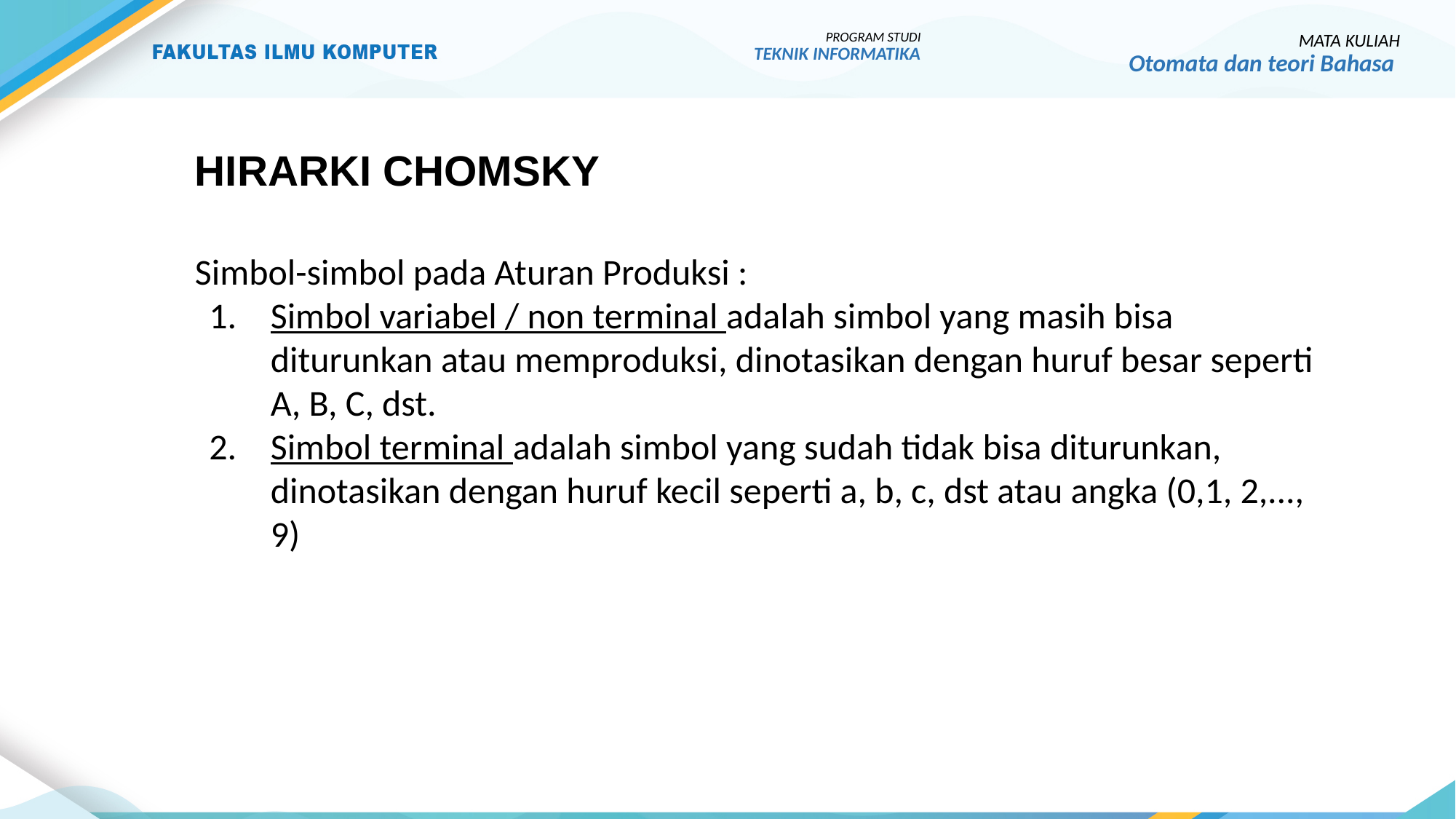

PROGRAM STUDI
TEKNIK INFORMATIKA
MATA KULIAH
Otomata dan teori Bahasa
# HIRARKI CHOMSKY
Simbol-simbol pada Aturan Produksi :
Simbol variabel / non terminal adalah simbol yang masih bisa diturunkan atau memproduksi, dinotasikan dengan huruf besar seperti A, B, C, dst.
Simbol terminal adalah simbol yang sudah tidak bisa diturunkan, dinotasikan dengan huruf kecil seperti a, b, c, dst atau angka (0,1, 2,..., 9)